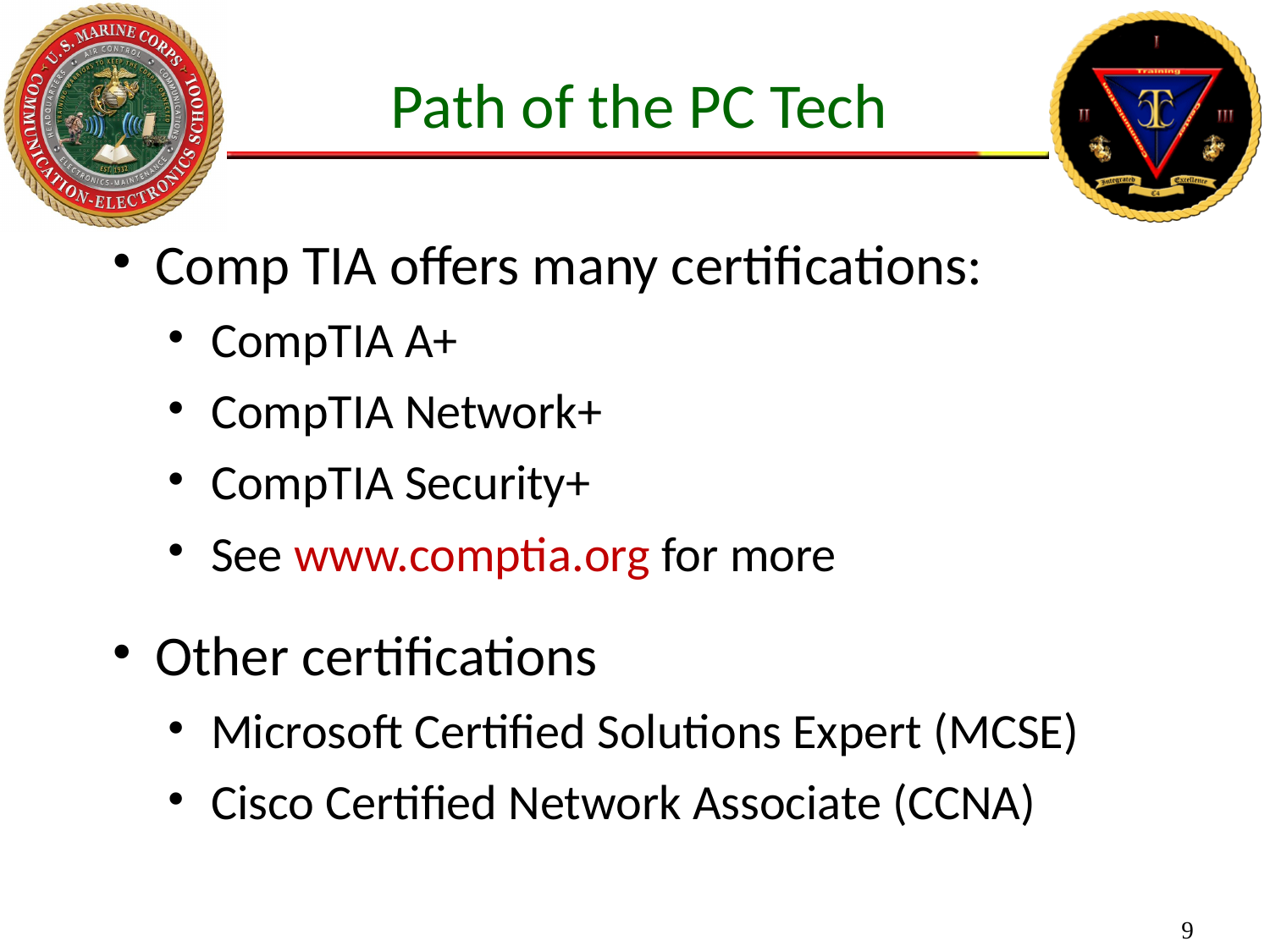

Path of the PC Tech
Comp TIA offers many certifications:
CompTIA A+
CompTIA Network+
CompTIA Security+
See www.comptia.org for more

Other certifications
Microsoft Certified Solutions Expert (MCSE)
Cisco Certified Network Associate (CCNA)